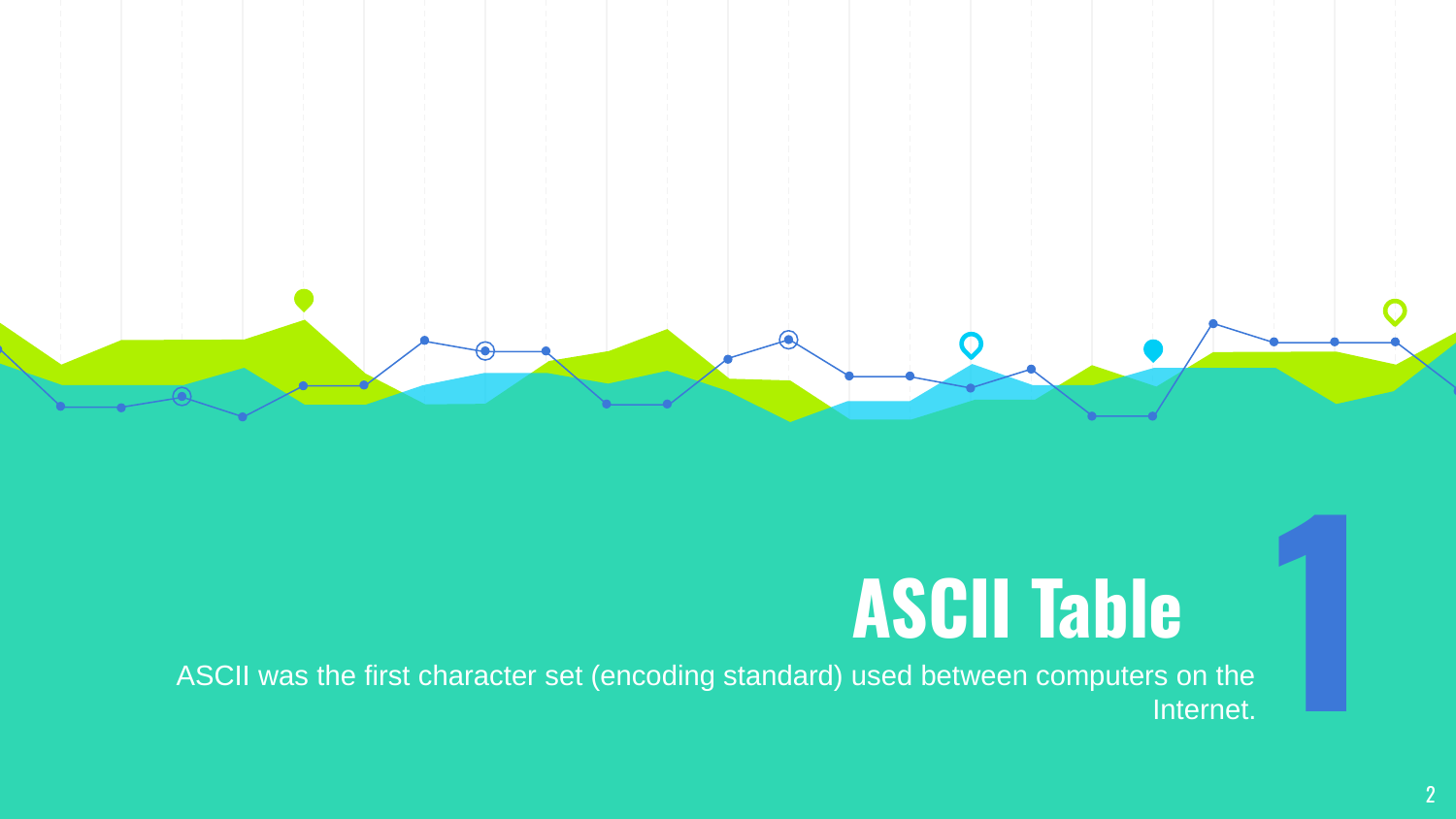

# ASCII Table
1
ASCII was the first character set (encoding standard) used between computers on the Internet.
2